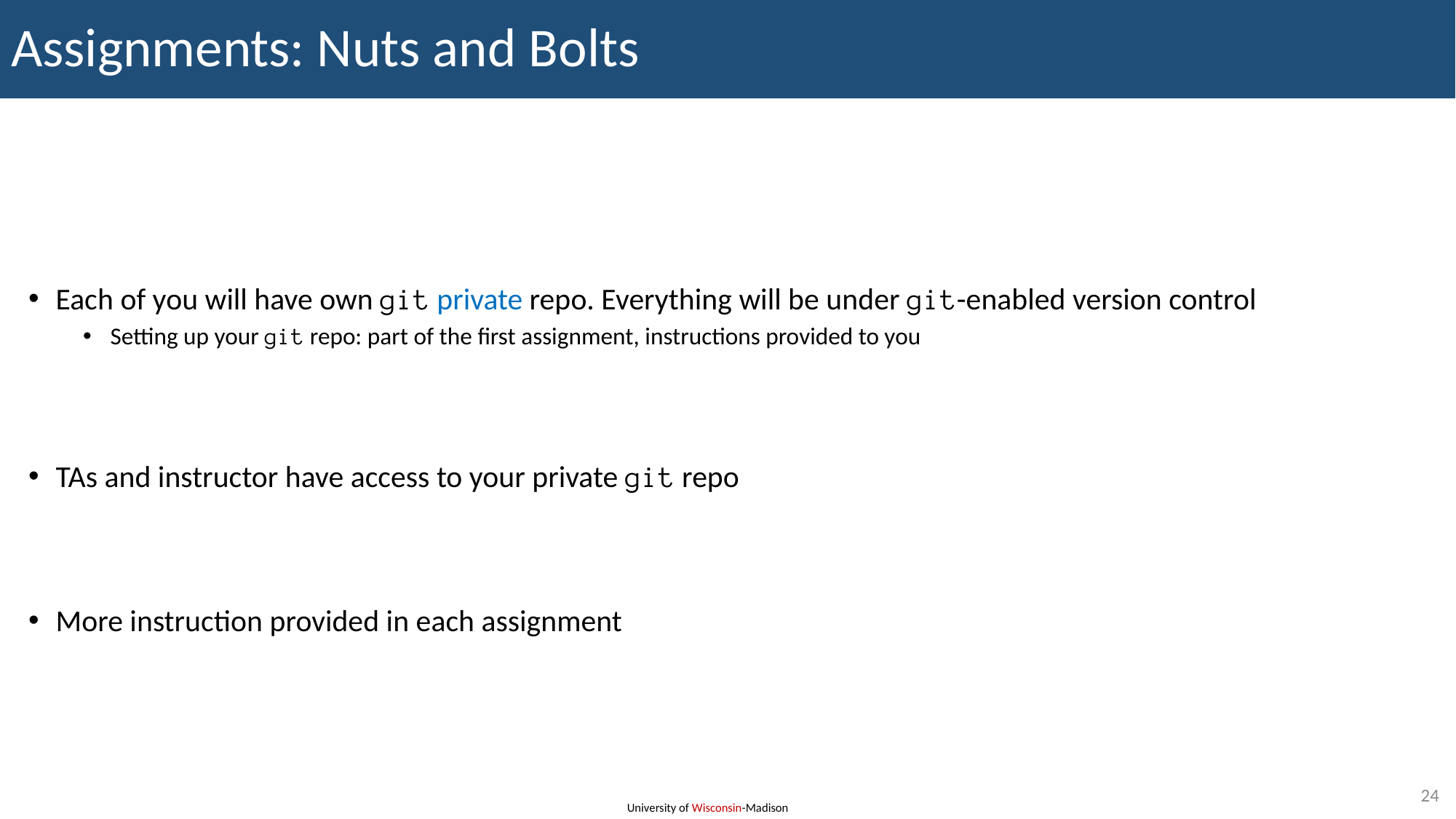

# Assignments: Nuts and Bolts

Each of you will have own git private repo. Everything will be under git-enabled version control
Setting up your git repo: part of the first assignment, instructions provided to you

TAs and instructor have access to your private git repo

More instruction provided in each assignment
24